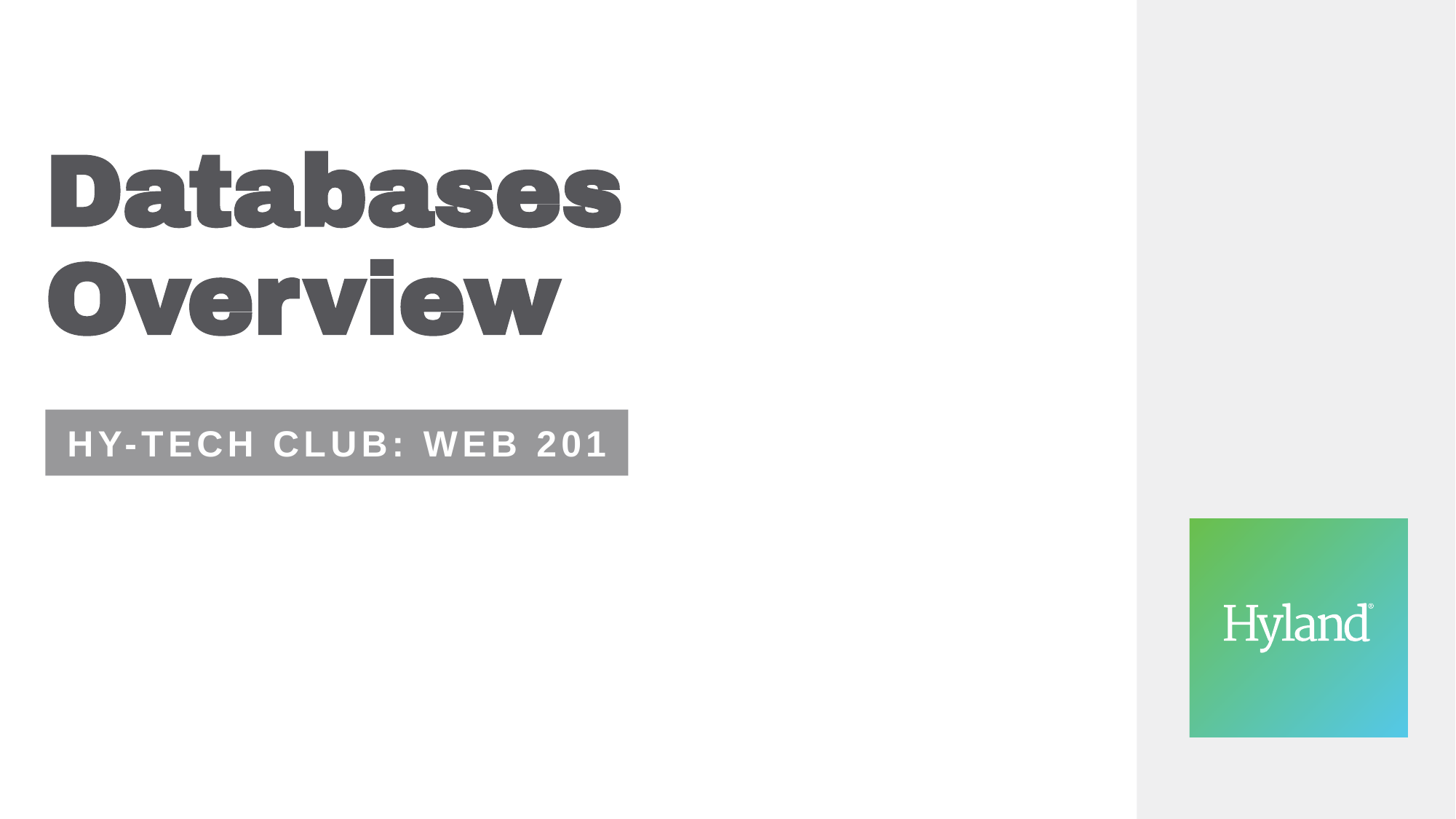

# Databases Overview
Hy-Tech Club: Web 201